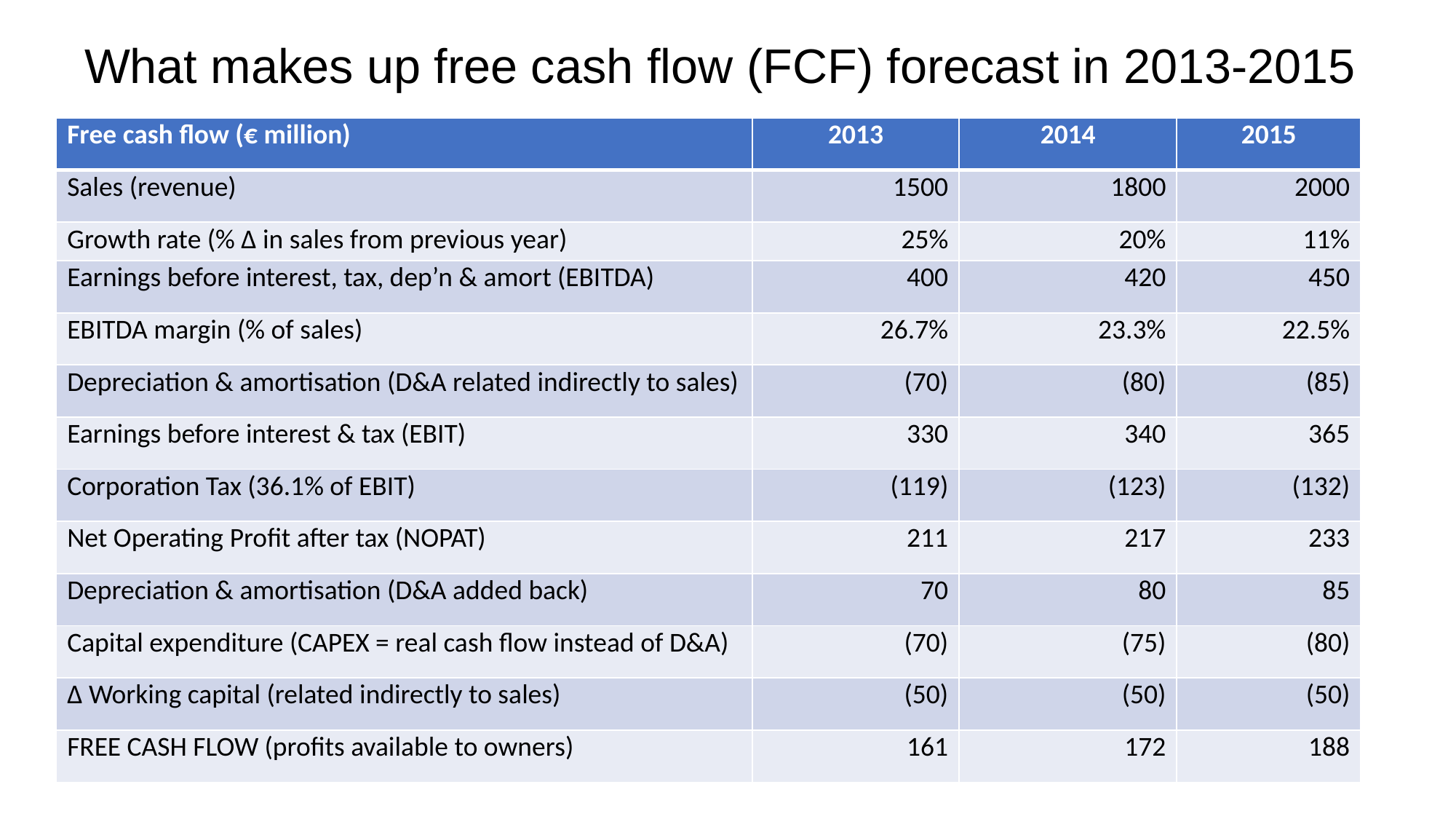

# What makes up free cash flow (FCF) forecast in 2013-2015
| Free cash flow (€ million) | 2013 | 2014 | 2015 |
| --- | --- | --- | --- |
| Sales (revenue) | 1500 | 1800 | 2000 |
| Growth rate (% ∆ in sales from previous year) | 25% | 20% | 11% |
| Earnings before interest, tax, dep’n & amort (EBITDA) | 400 | 420 | 450 |
| EBITDA margin (% of sales) | 26.7% | 23.3% | 22.5% |
| Depreciation & amortisation (D&A related indirectly to sales) | (70) | (80) | (85) |
| Earnings before interest & tax (EBIT) | 330 | 340 | 365 |
| Corporation Tax (36.1% of EBIT) | (119) | (123) | (132) |
| Net Operating Profit after tax (NOPAT) | 211 | 217 | 233 |
| Depreciation & amortisation (D&A added back) | 70 | 80 | 85 |
| Capital expenditure (CAPEX = real cash flow instead of D&A) | (70) | (75) | (80) |
| ∆ Working capital (related indirectly to sales) | (50) | (50) | (50) |
| FREE CASH FLOW (profits available to owners) | 161 | 172 | 188 |